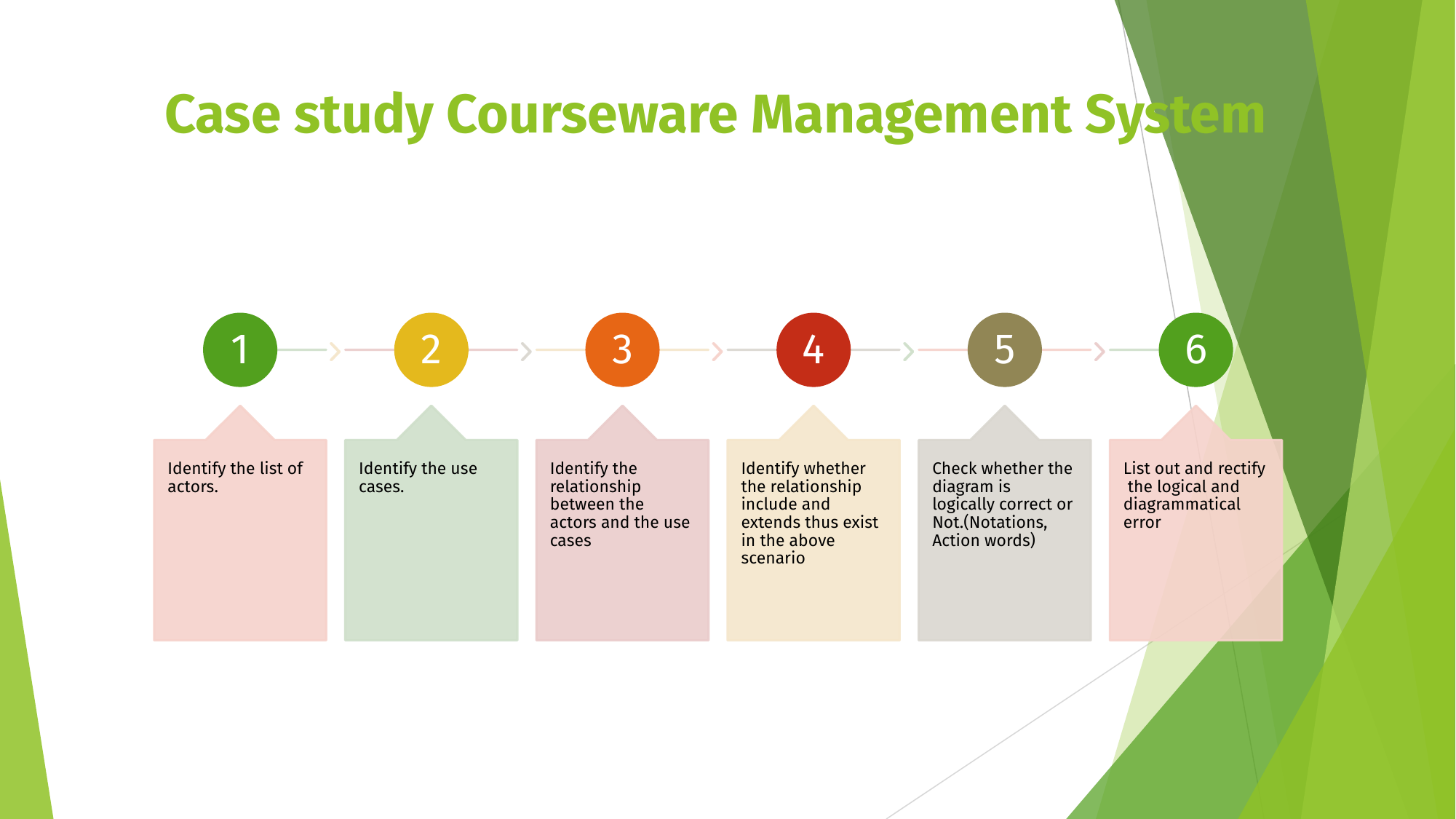

# Case study Courseware Management System

1
2
3
4
5
6

Identify the list of actors.
Identify the use cases.
Identify the relationship between the actors and the use cases
Identify whether the relationship include and extends thus exist in the above scenario
Check whether the diagram is logically correct or Not.(Notations, Action words)
List out and rectify  the logical and diagrammatical error